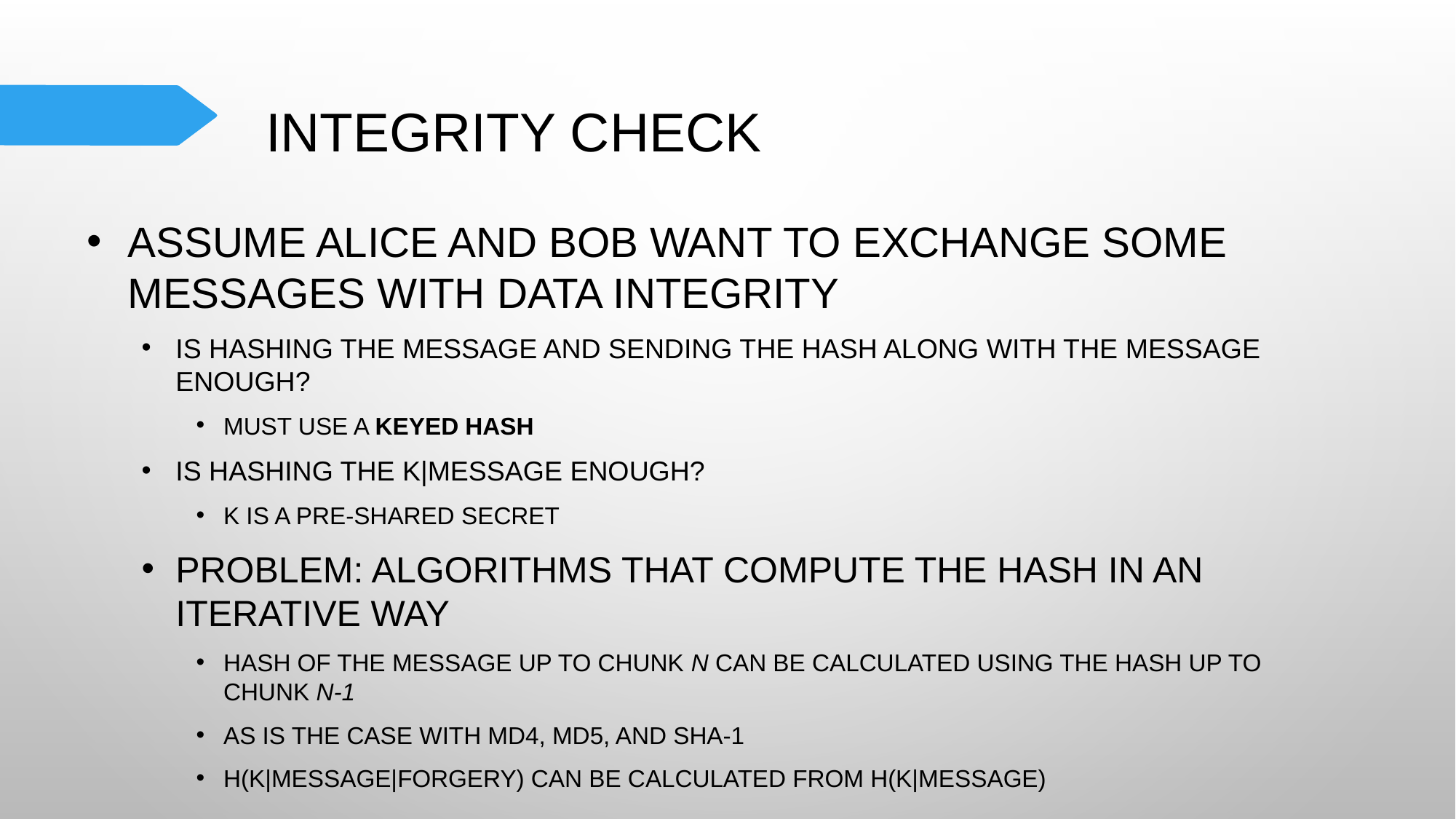

# INTEGRITY CHECK
Assume Alice and Bob want to exchange some messages with data integrity
Is hashing the message and sending the hash along with the message enough?
Must use a keyed hash
Is hashing the K|message enough?
K is a pre-shared secret
Problem: algorithms that compute the hash in an iterative way
Hash of the message up to chunk n can be calculated using the hash up to chunk n-1
As is the case with MD4, MD5, and SHA-1
H(K|message|forgery) can be calculated from h(K|message)